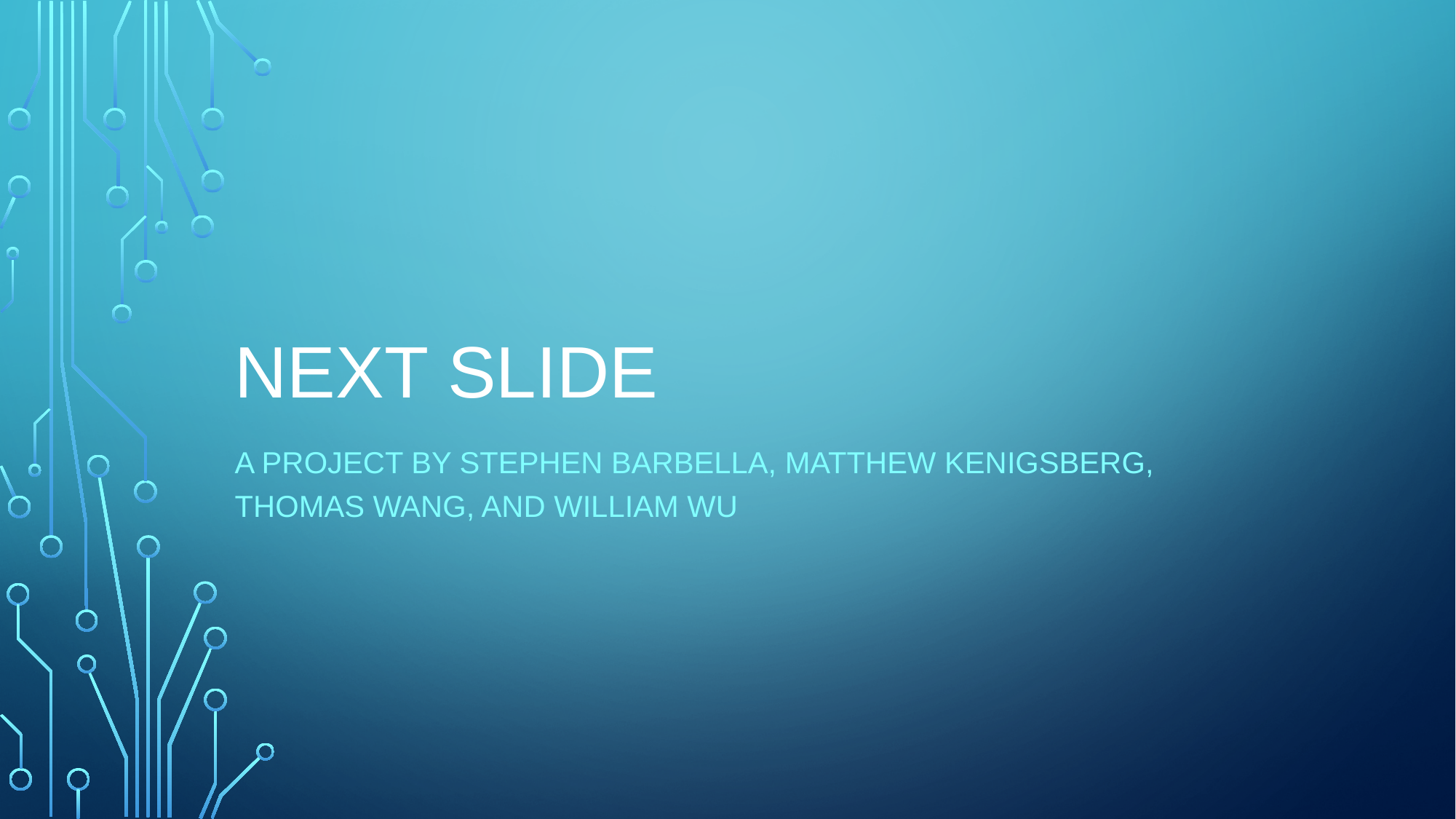

# Next Slide
A project by Stephen Barbella, Matthew Kenigsberg, Thomas Wang, and William Wu